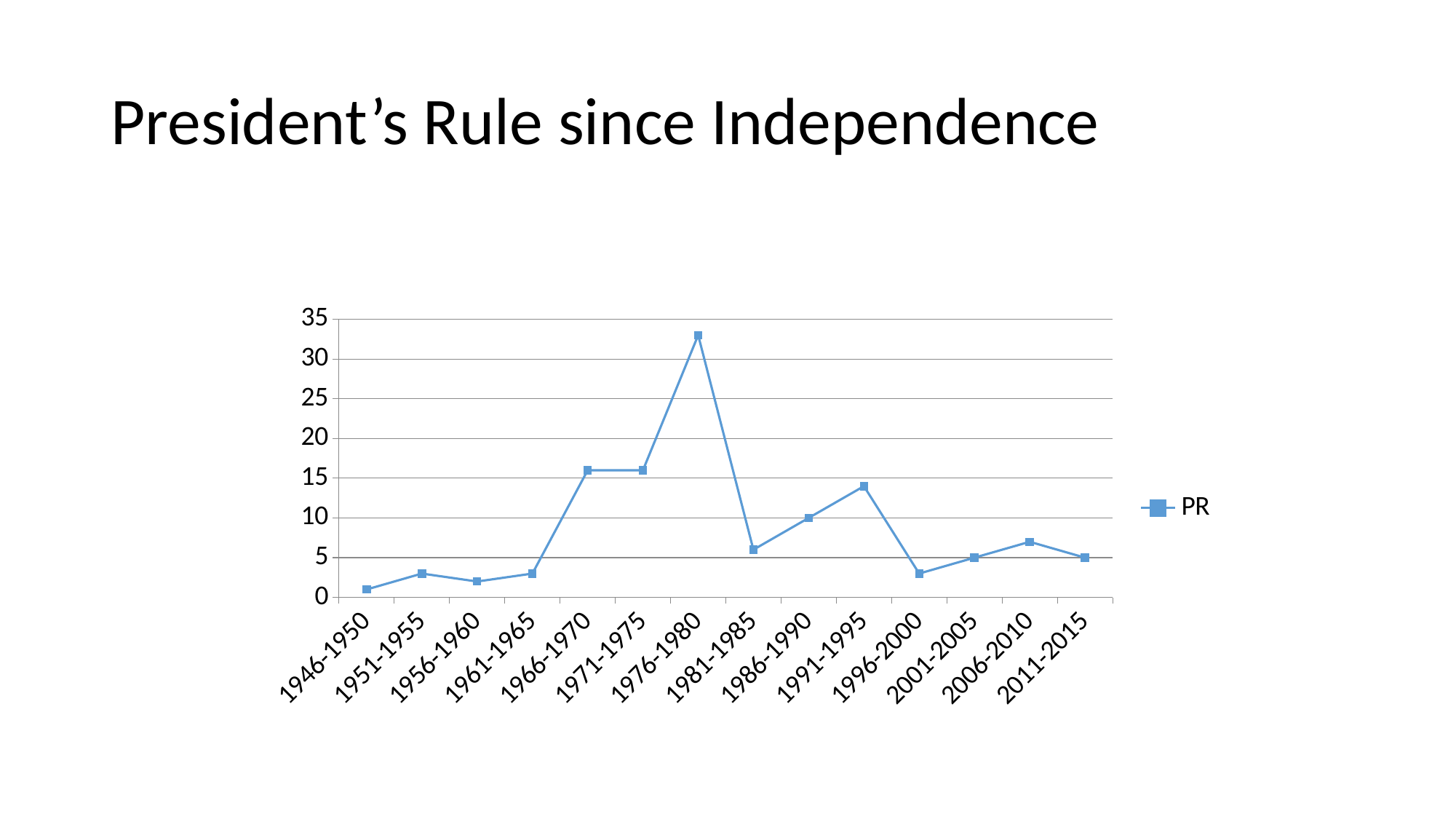

# President’s Rule since Independence

### Chart

| Category | PR |
|---|---|
| 1946-1950 | 1.0 |
| 1951-1955 | 3.0 |
| 1956-1960 | 2.0 |
| 1961-1965 | 3.0 |
| 1966-1970 | 16.0 |
| 1971-1975 | 16.0 |
| 1976-1980 | 33.0 |
| 1981-1985 | 6.0 |
| 1986-1990 | 10.0 |
| 1991-1995 | 14.0 |
| 1996-2000 | 3.0 |
| 2001-2005 | 5.0 |
| 2006-2010 | 7.0 |
| 2011-2015 | 5.0 |